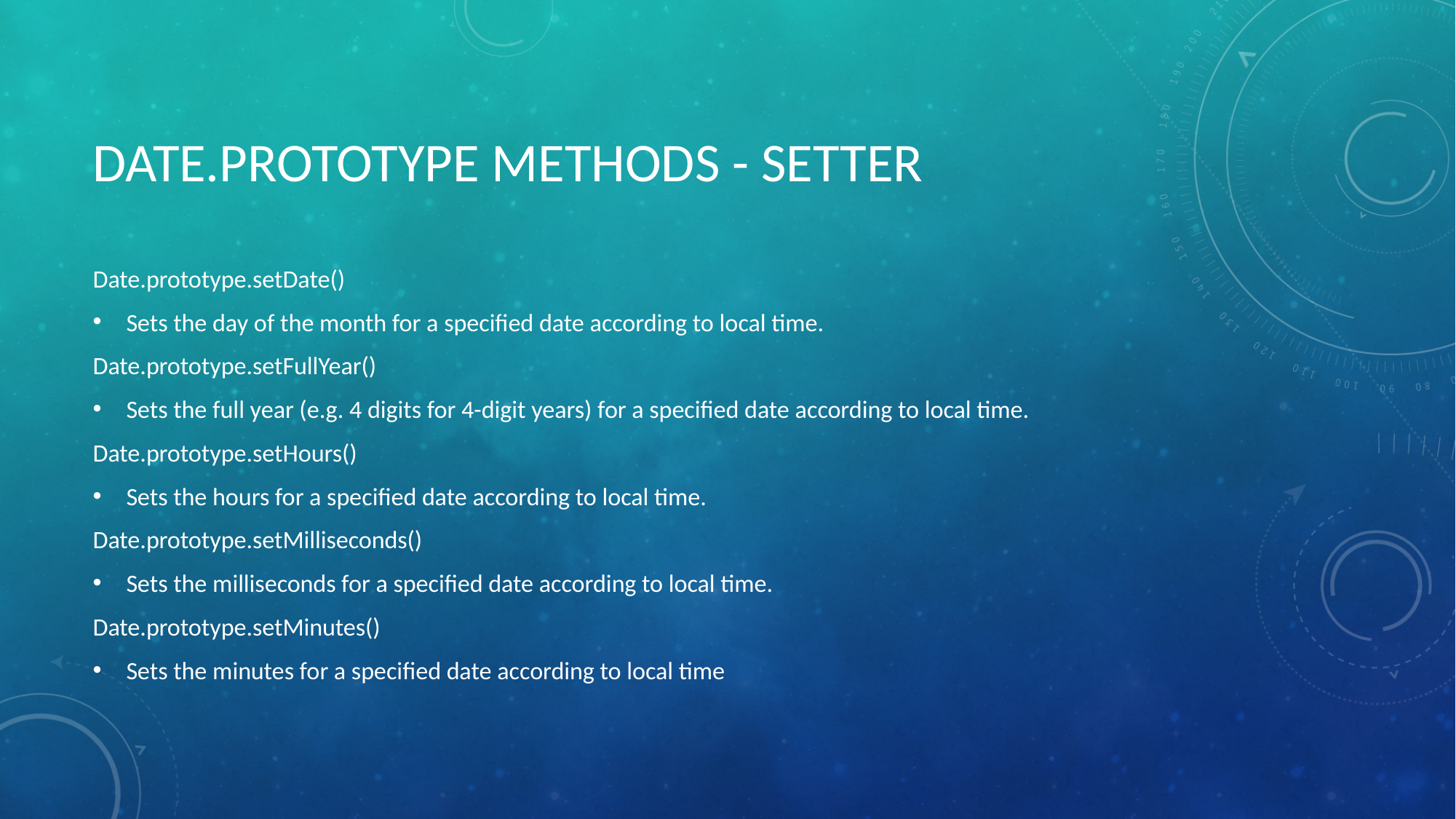

# Date.prototype Methods - setter
Date.prototype.setDate()
Sets the day of the month for a specified date according to local time.
Date.prototype.setFullYear()
Sets the full year (e.g. 4 digits for 4-digit years) for a specified date according to local time.
Date.prototype.setHours()
Sets the hours for a specified date according to local time.
Date.prototype.setMilliseconds()
Sets the milliseconds for a specified date according to local time.
Date.prototype.setMinutes()
Sets the minutes for a specified date according to local time